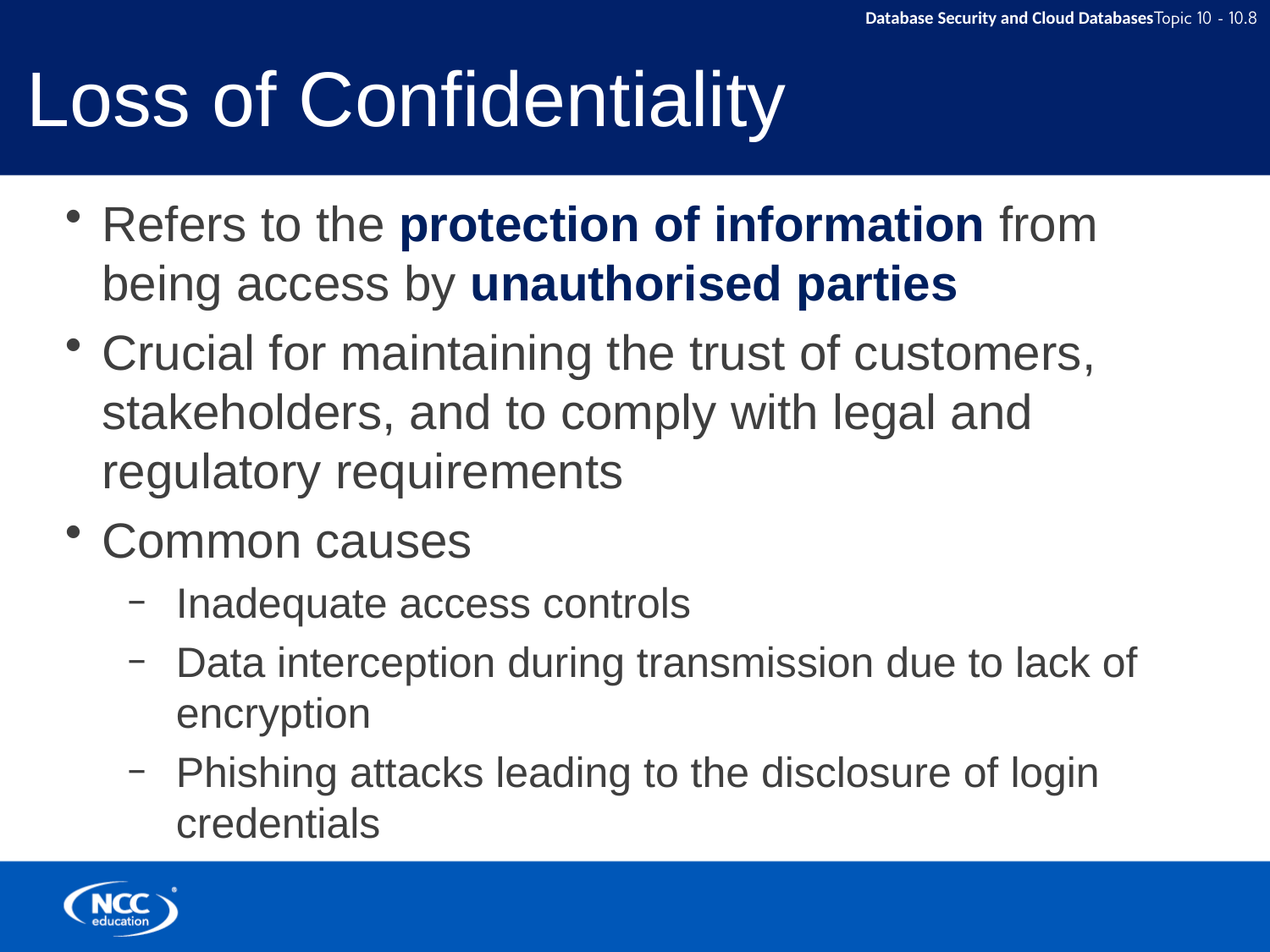

# Loss of Confidentiality
Refers to the protection of information from being access by unauthorised parties
Crucial for maintaining the trust of customers, stakeholders, and to comply with legal and regulatory requirements
Common causes
Inadequate access controls
Data interception during transmission due to lack of encryption
Phishing attacks leading to the disclosure of login credentials